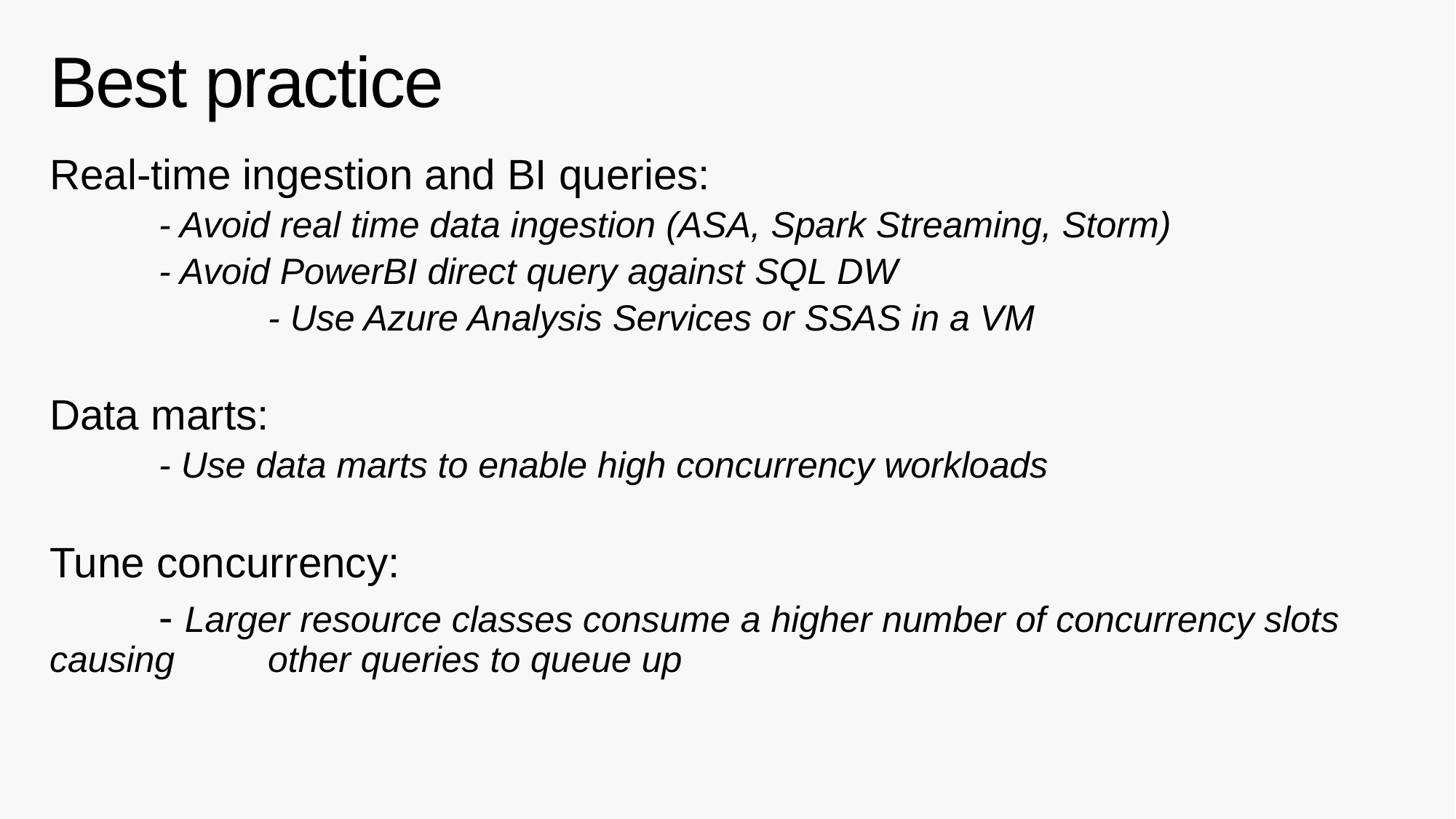

# Best practice
Real-time ingestion and BI queries:
	- Avoid real time data ingestion (ASA, Spark Streaming, Storm)
	- Avoid PowerBI direct query against SQL DW
		- Use Azure Analysis Services or SSAS in a VM

Data marts:
	- Use data marts to enable high concurrency workloads

Tune concurrency:
	- Larger resource classes consume a higher number of concurrency slots causing 	other queries to queue up